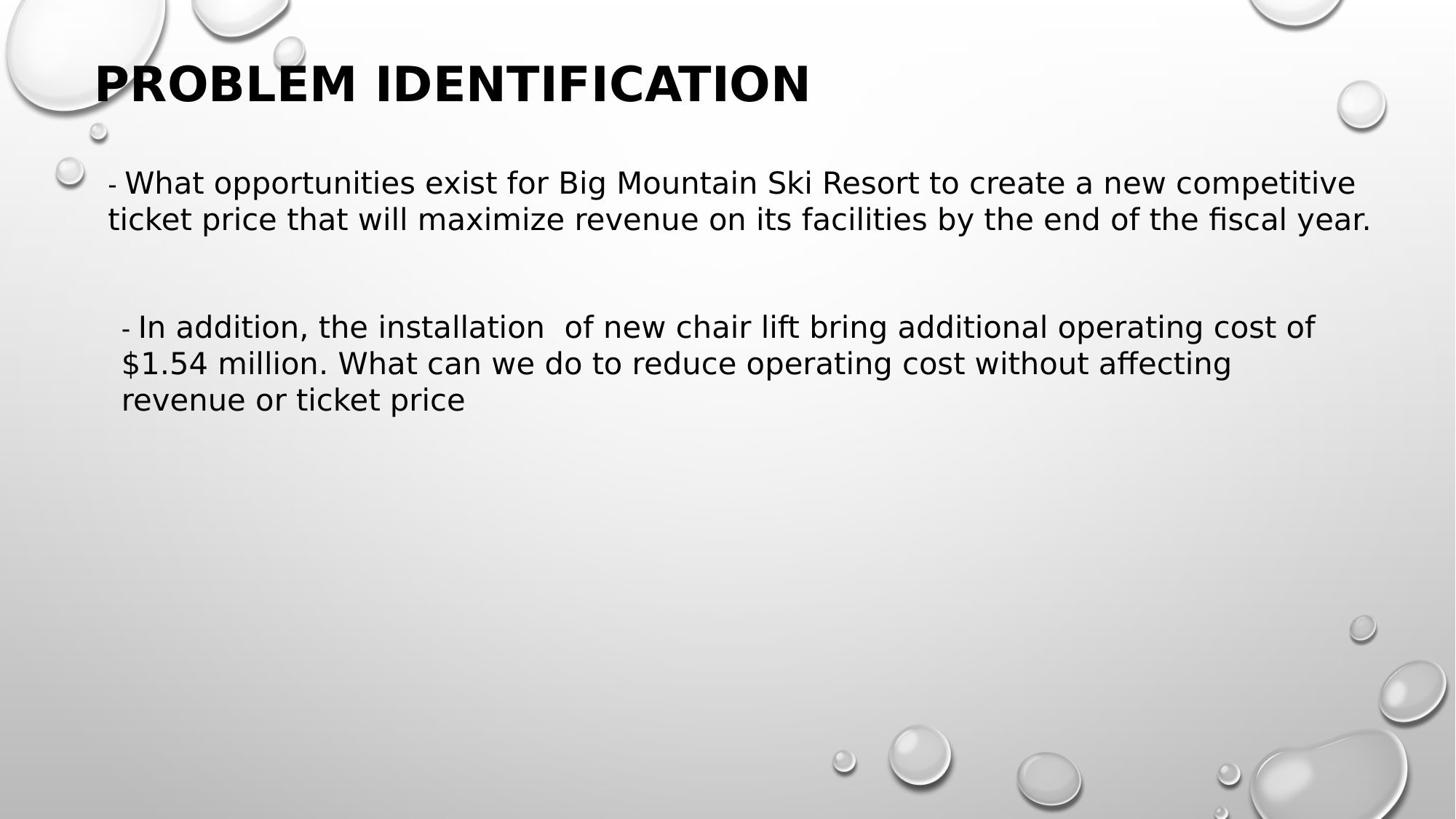

PROBLEM IDENTIFICATION
- What opportunities exist for Big Mountain Ski Resort to create a new competitive ticket price that will maximize revenue on its facilities by the end of the fiscal year.

- In addition, the installation  of new chair lift bring additional operating cost of $1.54 million. What can we do to reduce operating cost without affecting revenue or ticket price